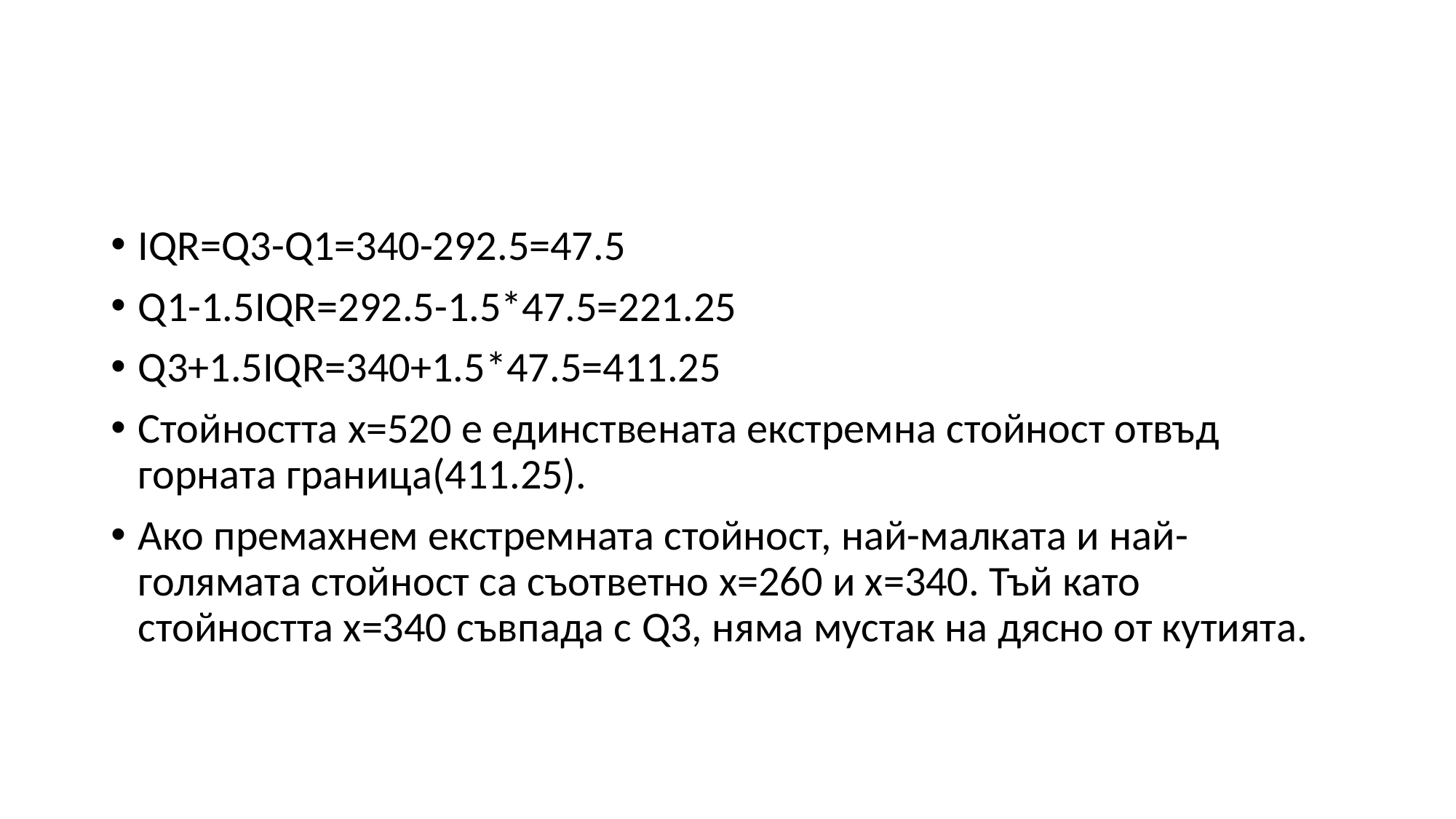

#
IQR=Q3-Q1=340-292.5=47.5
Q1-1.5IQR=292.5-1.5*47.5=221.25
Q3+1.5IQR=340+1.5*47.5=411.25
Стойността x=520 е единствената екстремна стойност отвъд горната граница(411.25).
Ако премахнем екстремната стойност, най-малката и най-голямата стойност са съответно x=260 и x=340. Тъй като стойността x=340 съвпада с Q3, няма мустак на дясно от кутията.